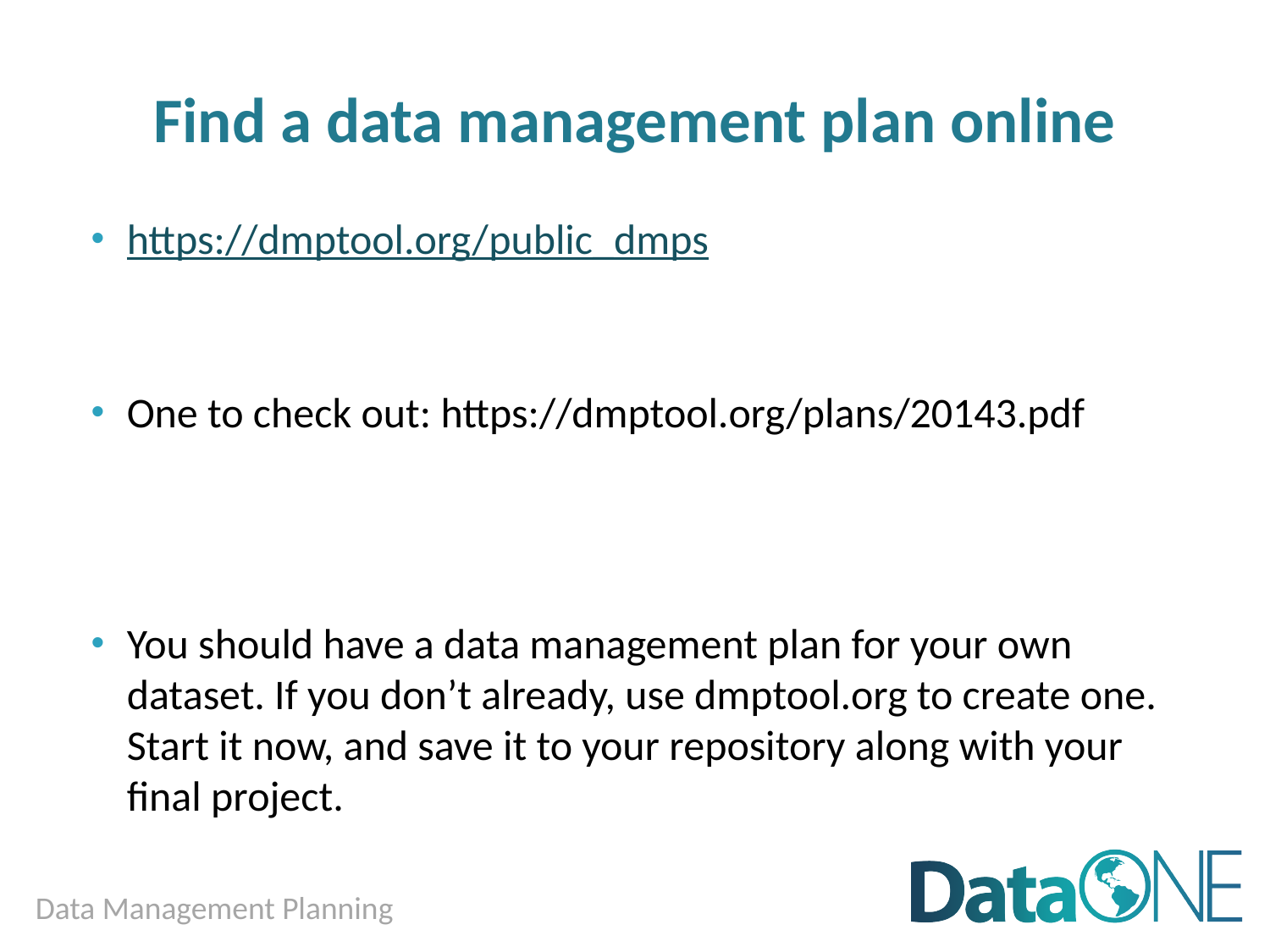

# Find a data management plan online
https://dmptool.org/public_dmps

One to check out: https://dmptool.org/plans/20143.pdf

You should have a data management plan for your own dataset. If you don’t already, use dmptool.org to create one. Start it now, and save it to your repository along with your final project.